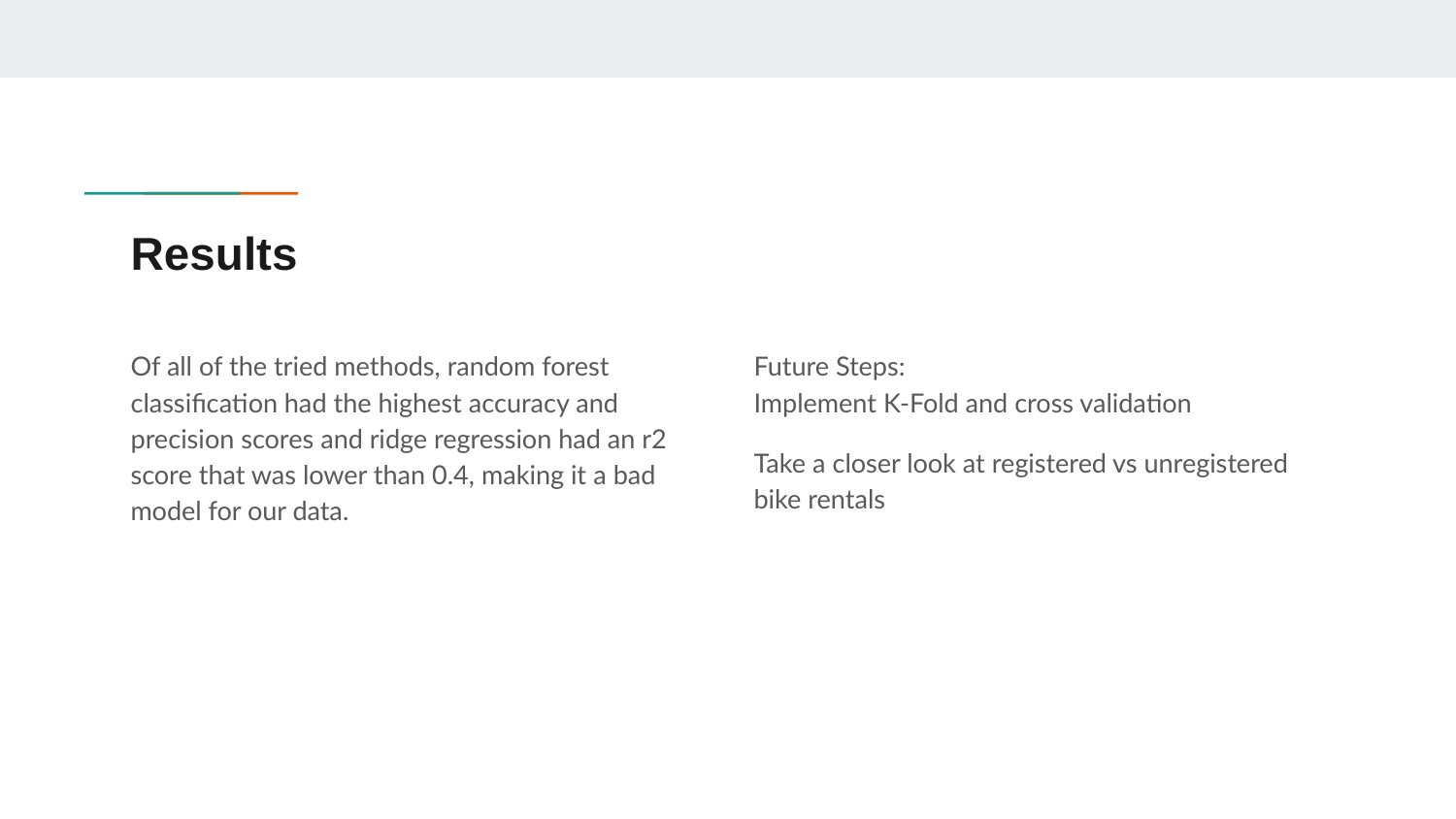

# Results
Of all of the tried methods, random forest classification had the highest accuracy and precision scores and ridge regression had an r2 score that was lower than 0.4, making it a bad model for our data.
Future Steps:
Implement K-Fold and cross validation
Take a closer look at registered vs unregistered bike rentals